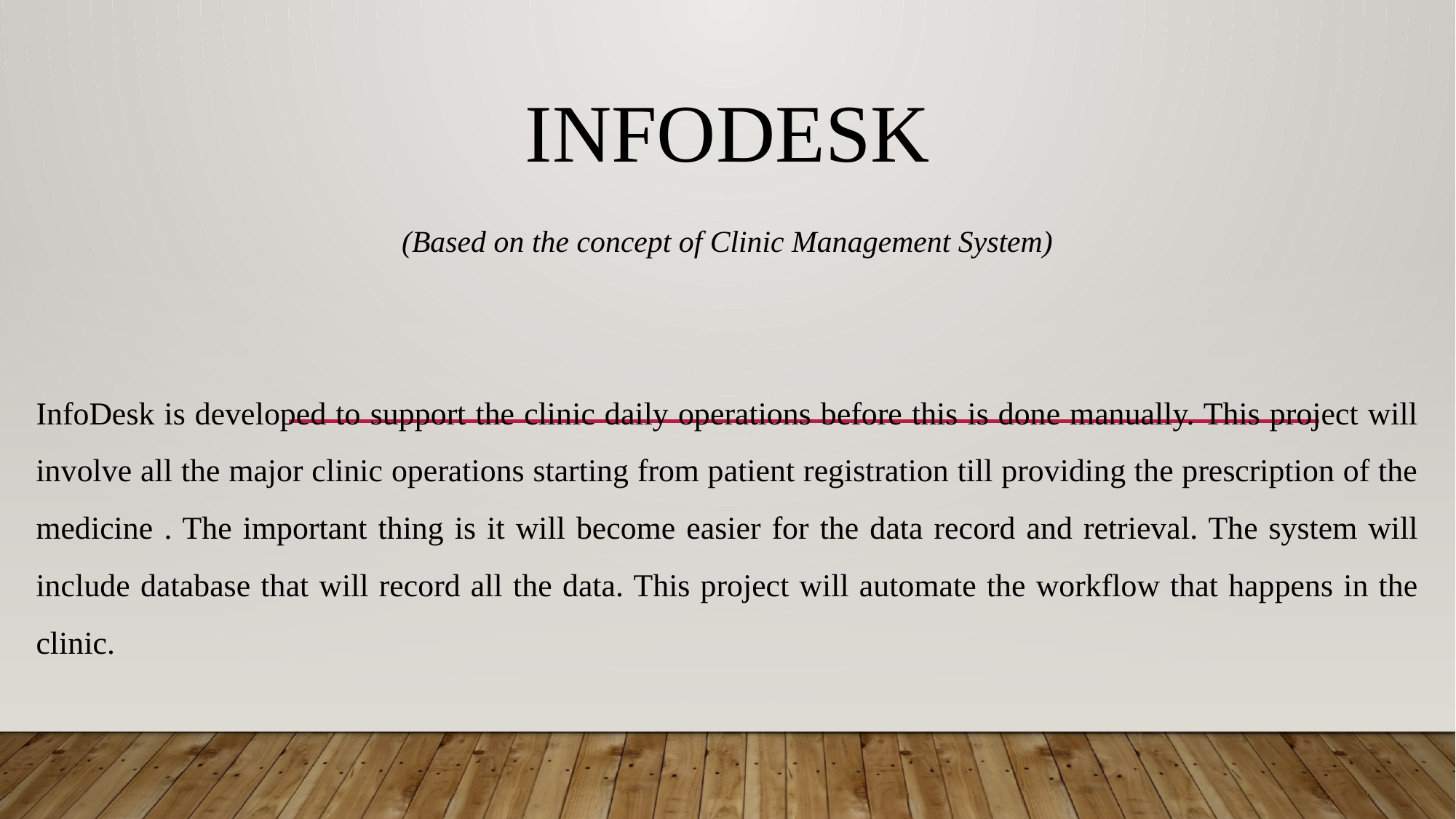

INFODESK
(Based on the concept of Clinic Management System)
InfoDesk is developed to support the clinic daily operations before this is done manually. This project will involve all the major clinic operations starting from patient registration till providing the prescription of the medicine . The important thing is it will become easier for the data record and retrieval. The system will include database that will record all the data. This project will automate the workflow that happens in the clinic.